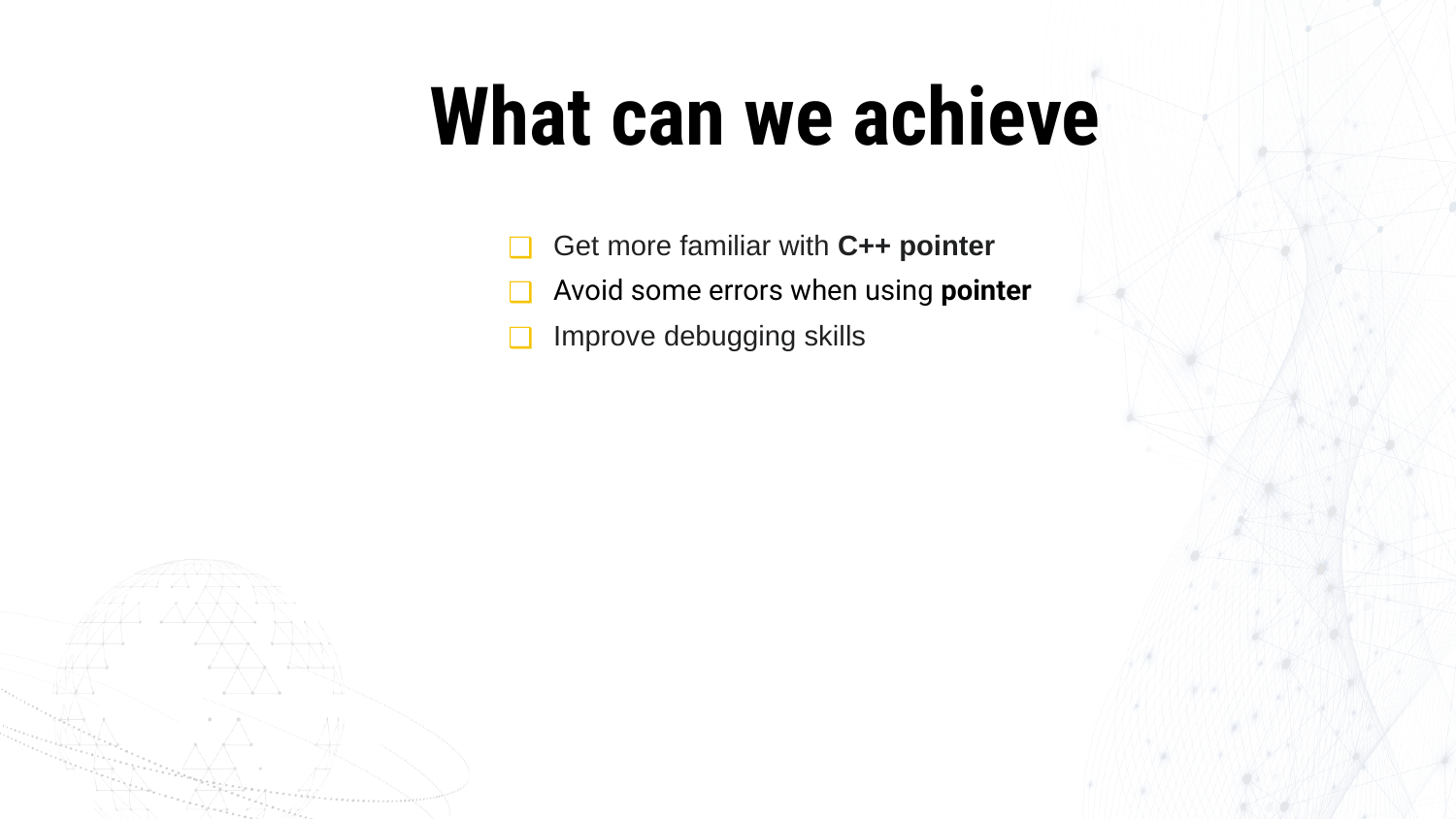

# What can we achieve
Get more familiar with C++ pointer
Avoid some errors when using pointer
Improve debugging skills